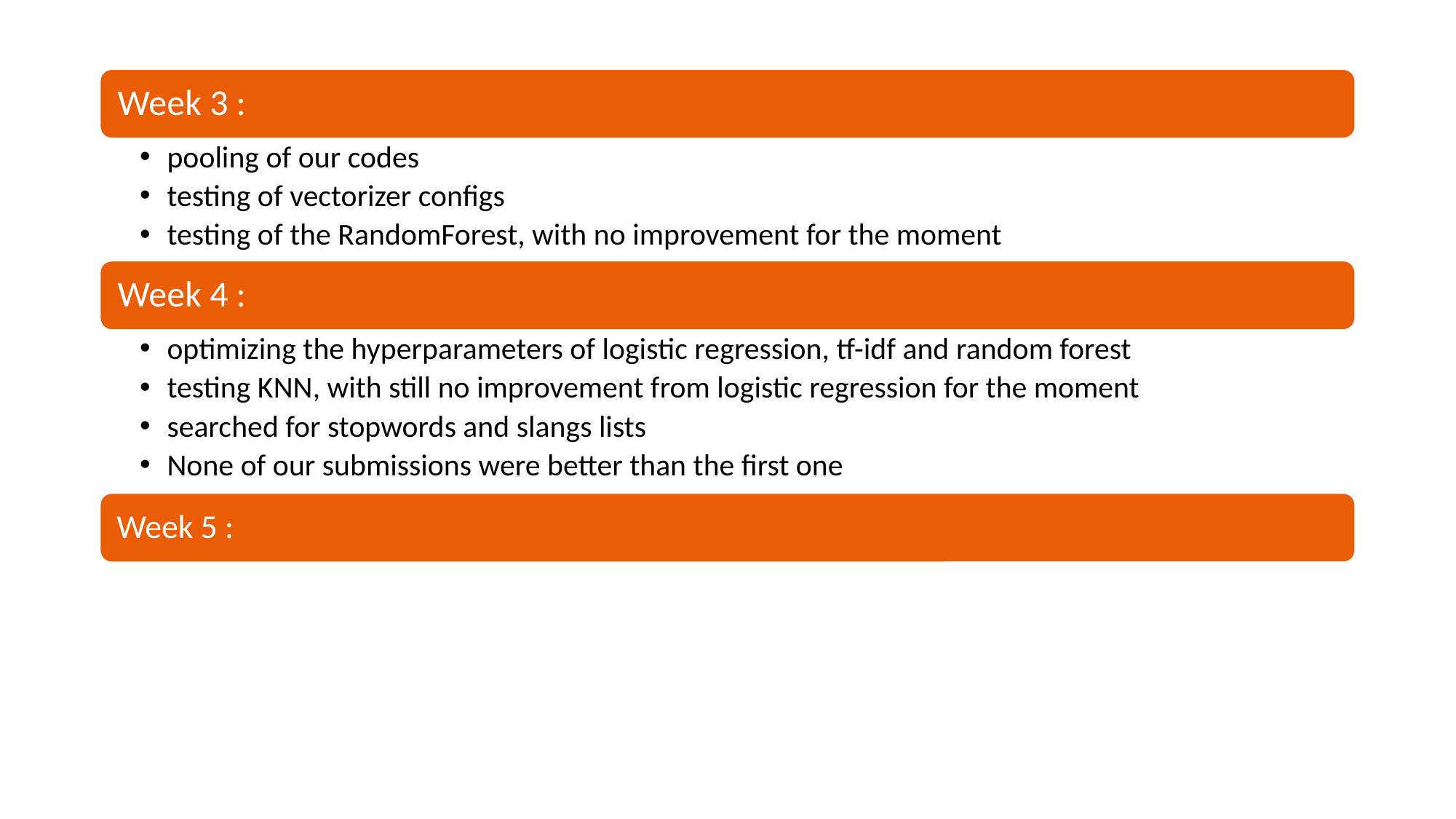

Week 3 :
pooling of our codes
testing of vectorizer configs
testing of the RandomForest, with no improvement for the moment
Week 4 :
optimizing the hyperparameters of logistic regression, tf-idf and random forest
testing KNN, with still no improvement from logistic regression for the moment
searched for stopwords and slangs lists
None of our submissions were better than the first one
Week 5 :